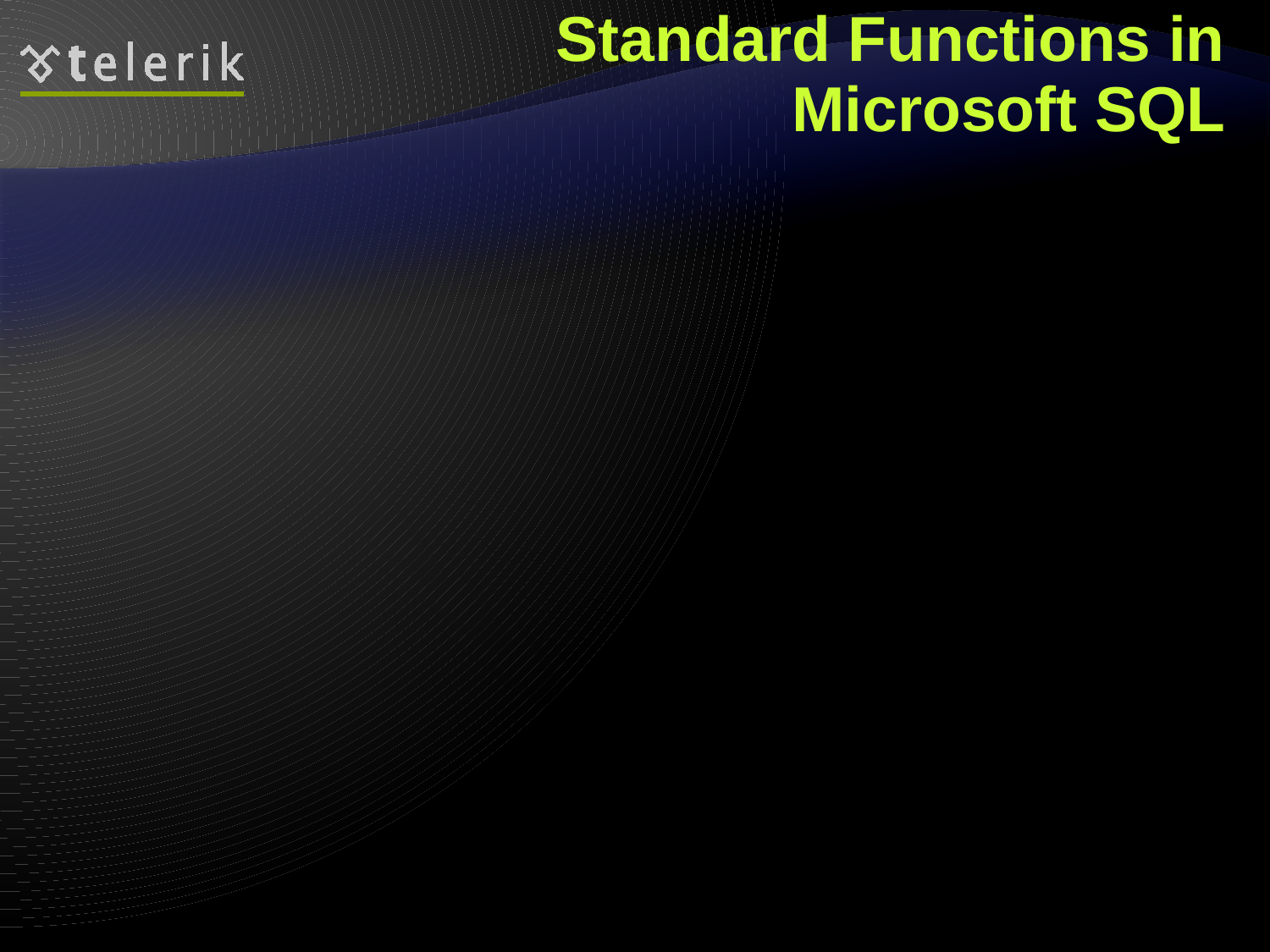

# Standard Functions in Microsoft SQL
Single-row functions
String functions
Mathematical functions
Date functions
Conversion functions
Multiple-row functions
Aggregate functions